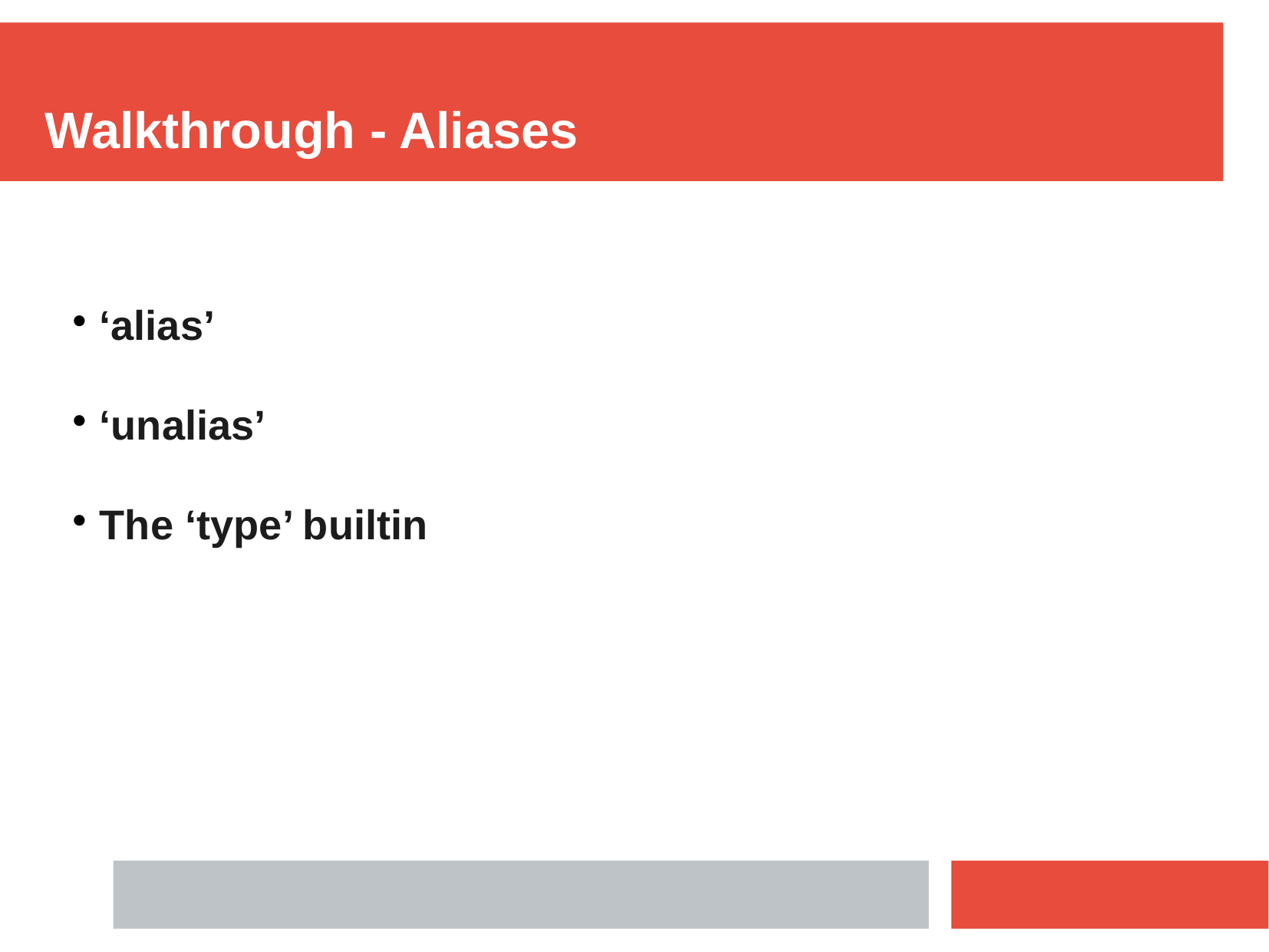

Walkthrough - Aliases

‘alias’

‘unalias’

The ‘type’ builtin